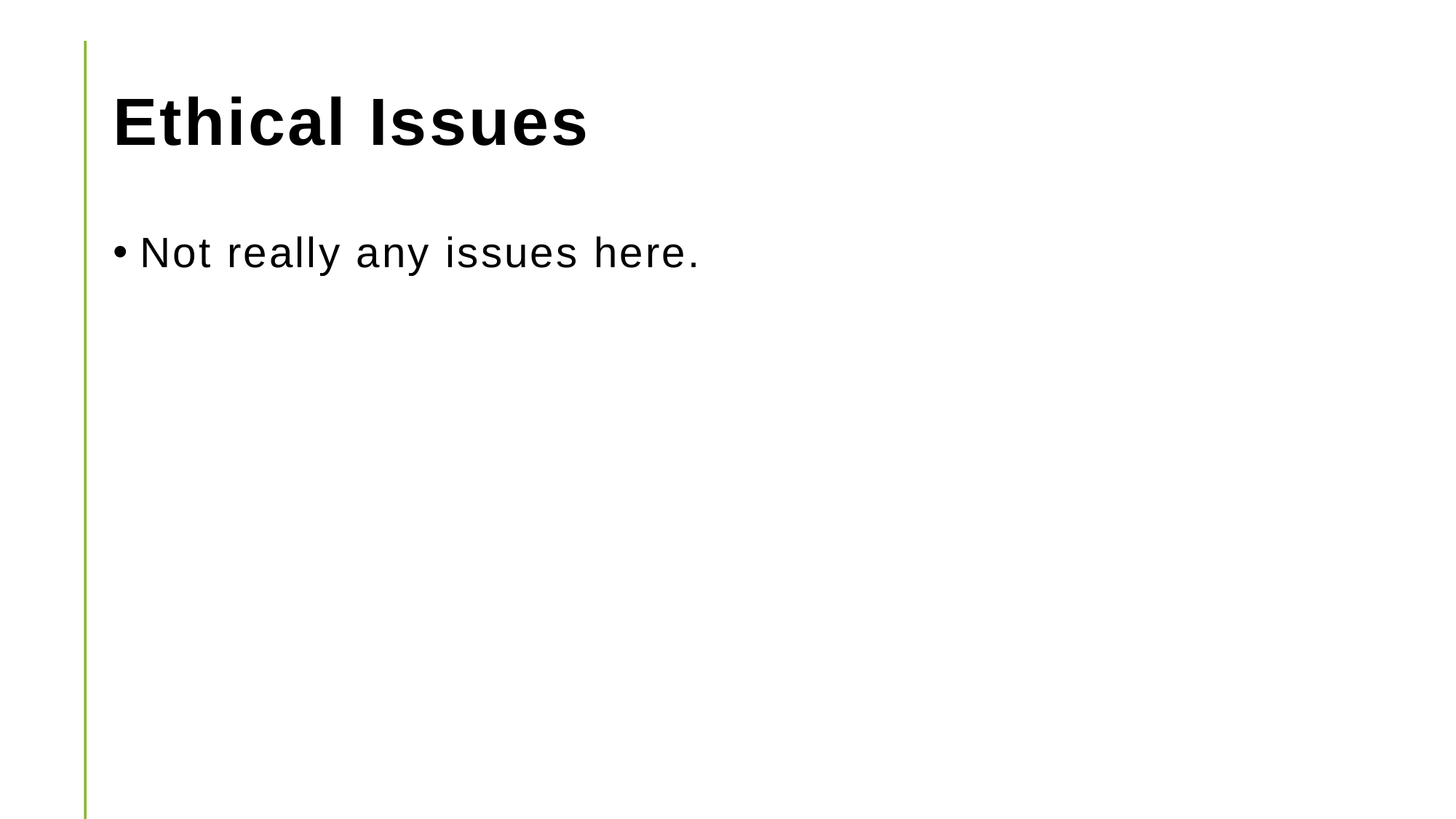

# Ethical Issues
Not really any issues here.